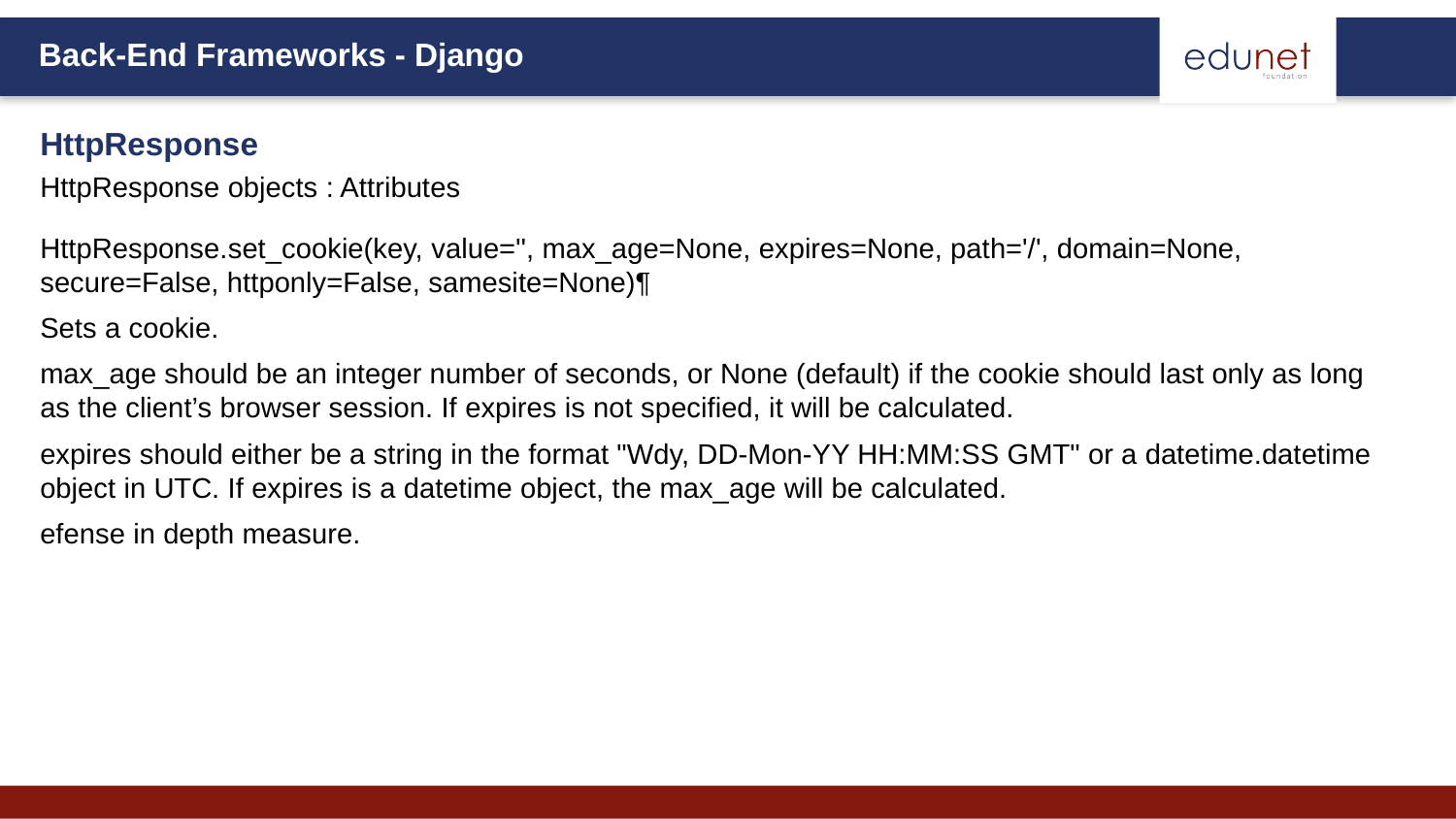

HttpResponse
HttpResponse objects : Attributes
HttpResponse.set_cookie(key, value='', max_age=None, expires=None, path='/', domain=None, secure=False, httponly=False, samesite=None)¶
Sets a cookie.
max_age should be an integer number of seconds, or None (default) if the cookie should last only as long as the client’s browser session. If expires is not specified, it will be calculated.
expires should either be a string in the format "Wdy, DD-Mon-YY HH:MM:SS GMT" or a datetime.datetime object in UTC. If expires is a datetime object, the max_age will be calculated.
efense in depth measure.